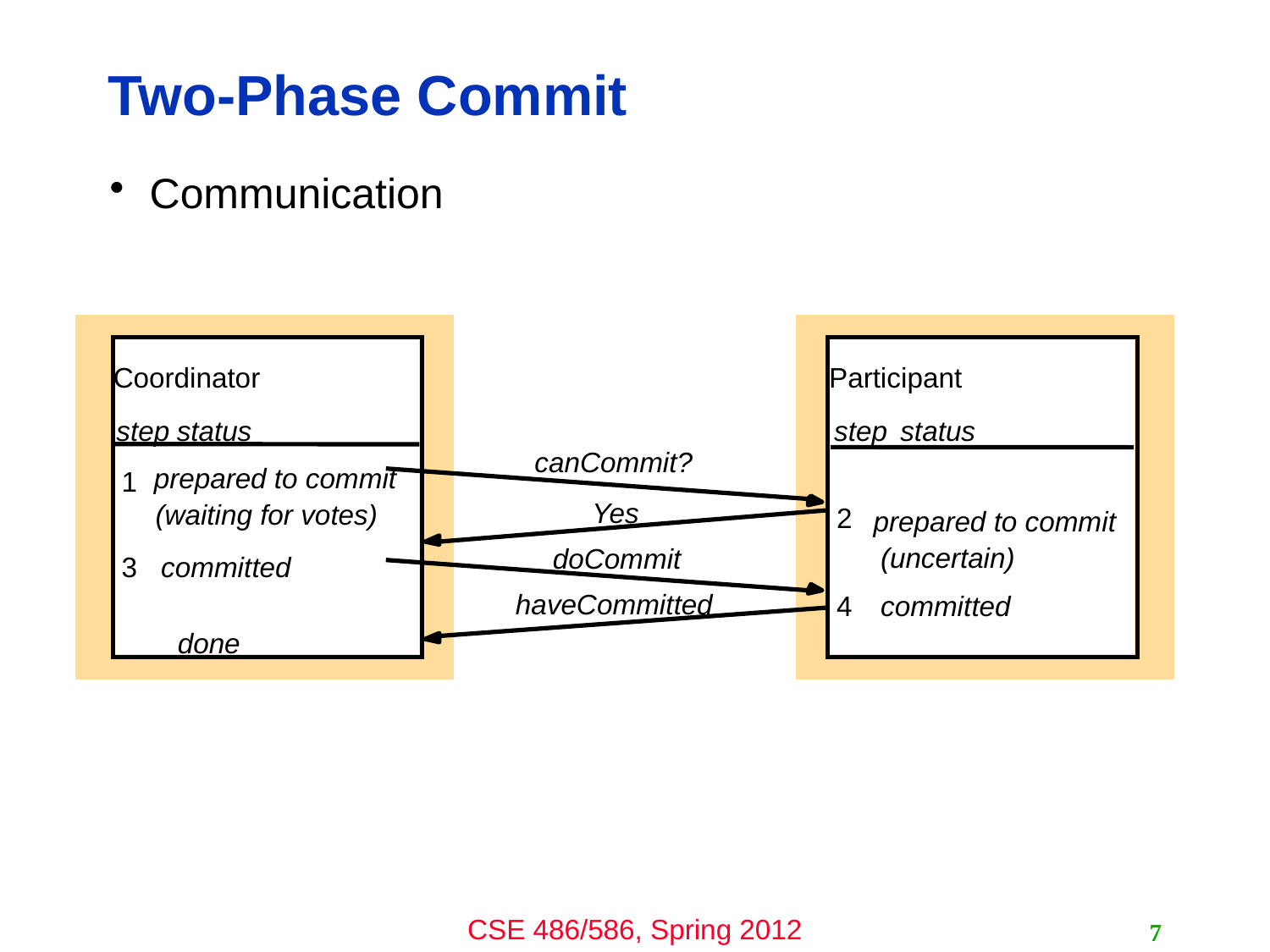

# Two-Phase Commit
Communication

Coordinator
Participant
step
status
step
status

canCommit?

prepared to commit
1

Yes

(waiting for votes)
2
prepared to commit

(uncertain)
doCommit
3
committed

haveCommitted
4
committed

done

7